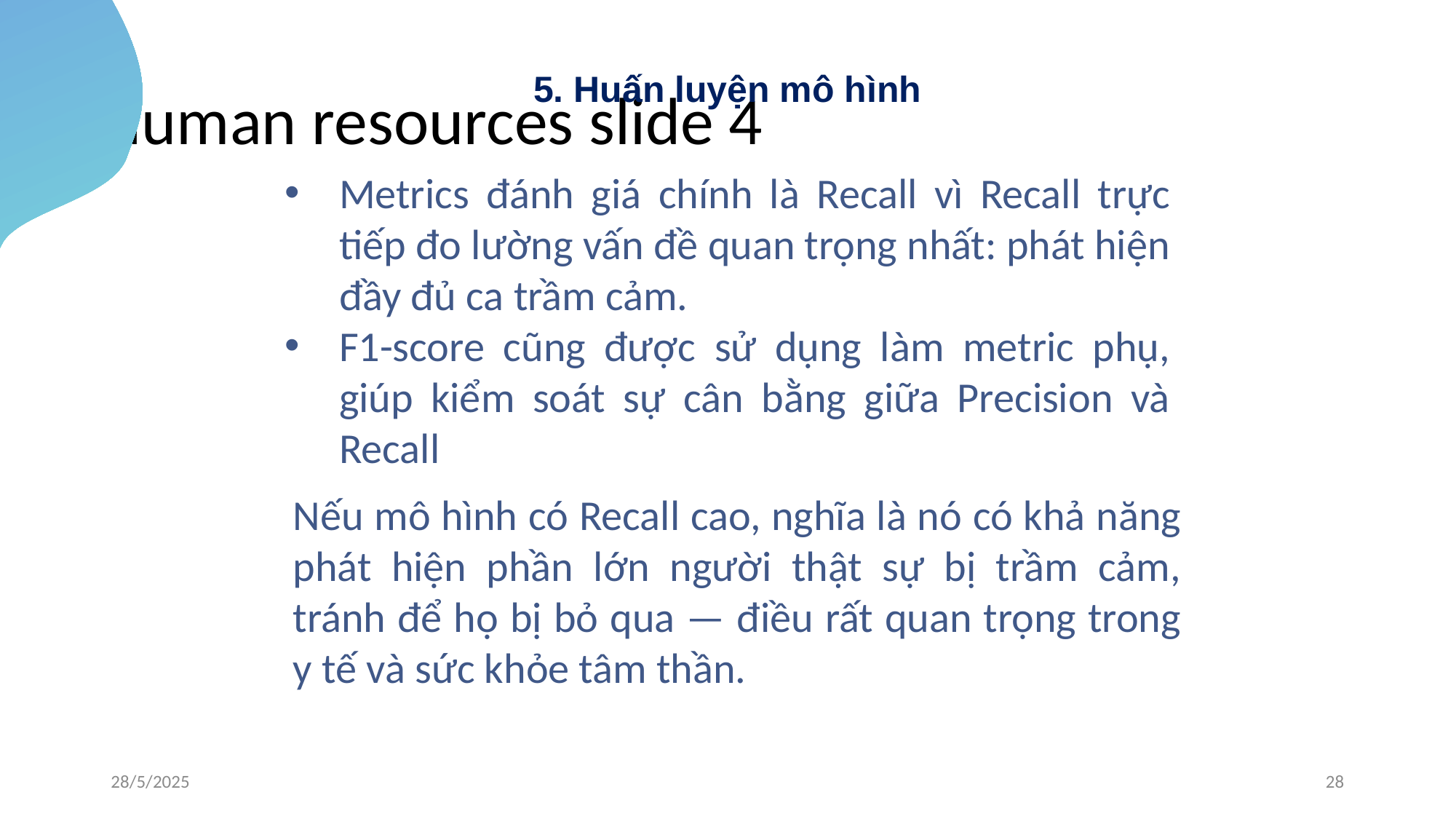

# Human resources slide 4
5. Huấn luyện mô hình
Metrics đánh giá chính là Recall vì Recall trực tiếp đo lường vấn đề quan trọng nhất: phát hiện đầy đủ ca trầm cảm.
F1-score cũng được sử dụng làm metric phụ, giúp kiểm soát sự cân bằng giữa Precision và Recall
Nếu mô hình có Recall cao, nghĩa là nó có khả năng phát hiện phần lớn người thật sự bị trầm cảm, tránh để họ bị bỏ qua — điều rất quan trọng trong y tế và sức khỏe tâm thần.
28/5/2025
28